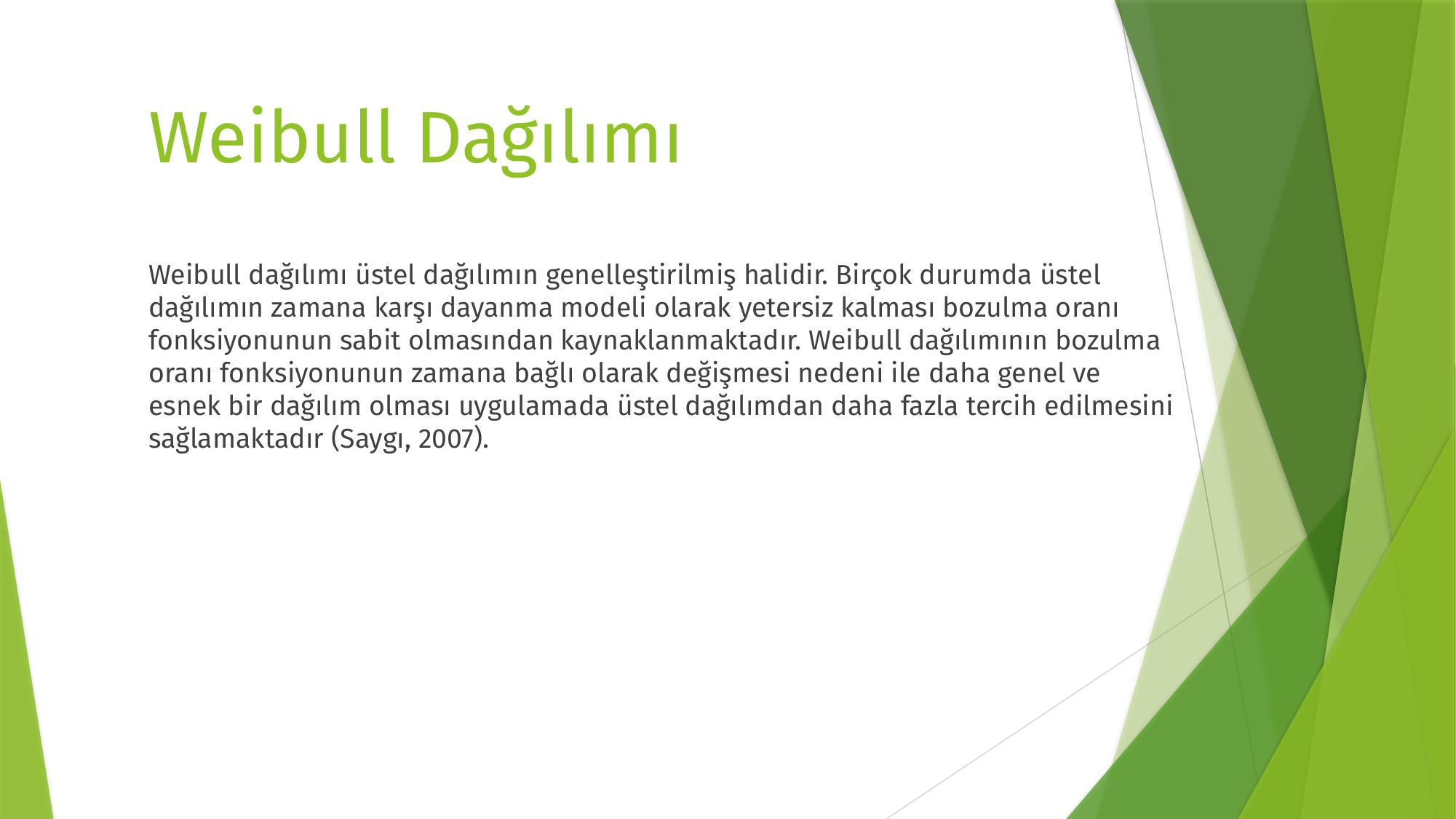

# Weibull Dağılımı
Weibull dağılımı üstel dağılımın genelleştirilmiş halidir. Birçok durumda üstel dağılımın zamana karşı dayanma modeli olarak yetersiz kalması bozulma oranı fonksiyonunun sabit olmasından kaynaklanmaktadır. Weibull dağılımının bozulma oranı fonksiyonunun zamana bağlı olarak değişmesi nedeni ile daha genel ve esnek bir dağılım olması uygulamada üstel dağılımdan daha fazla tercih edilmesini sağlamaktadır (Saygı, 2007).